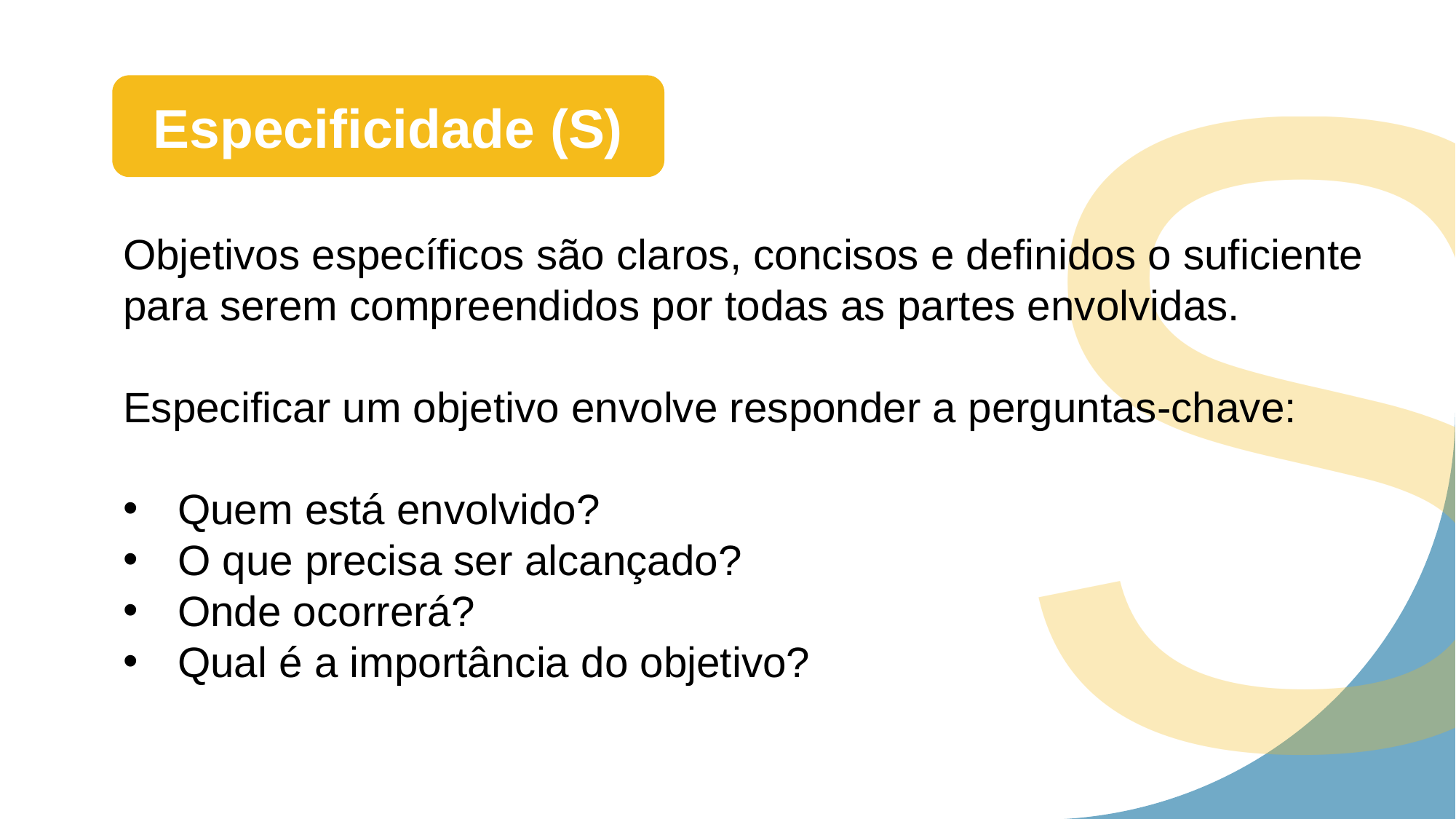

S
Especificidade (S)
Objetivos específicos são claros, concisos e definidos o suficiente para serem compreendidos por todas as partes envolvidas.

Especificar um objetivo envolve responder a perguntas-chave:

Quem está envolvido?
O que precisa ser alcançado?
Onde ocorrerá?
Qual é a importância do objetivo?